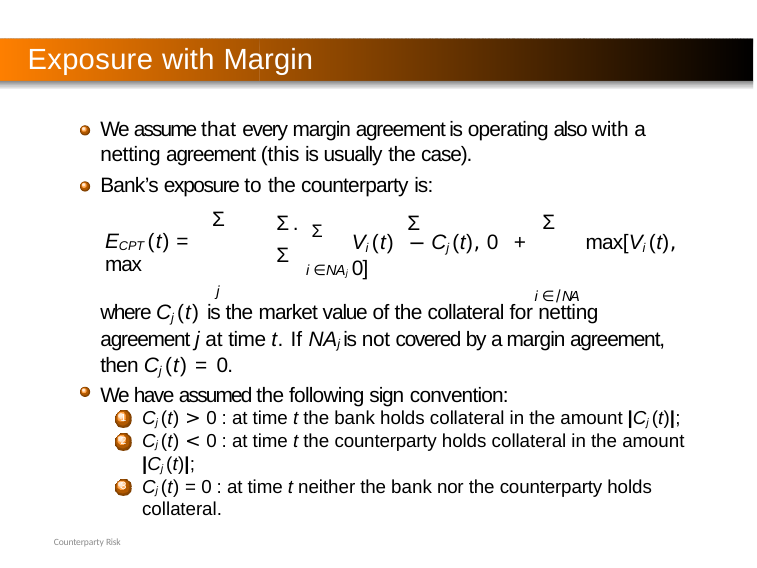

Exposure with Margin Agreement

We assume that every margin agreement is operating also with a  netting agreement (this is usually the case).
Bank’s exposure to the counterparty is:

Σ. Σ	Σ	Σ
Σ
ECPT (t) =	max
j
Σ
Vi (t)  − Cj (t), 0   +	max[Vi (t), 0]
i ∈/NA
i ∈NAj
where Cj (t) is the market value of the collateral for netting  agreement j at time t. If NAj is not covered by a margin agreement,  then Cj (t) = 0.
We have assumed the following sign convention:

Cj (t) > 0 : at time t the bank holds collateral in the amount |Cj (t)|;
Cj (t) < 0 : at time t the counterparty holds collateral in the amount
|Cj (t)|;
Cj (t) = 0 : at time t neither the bank nor the counterparty holds  collateral.
1

2

3

Counterparty Risk